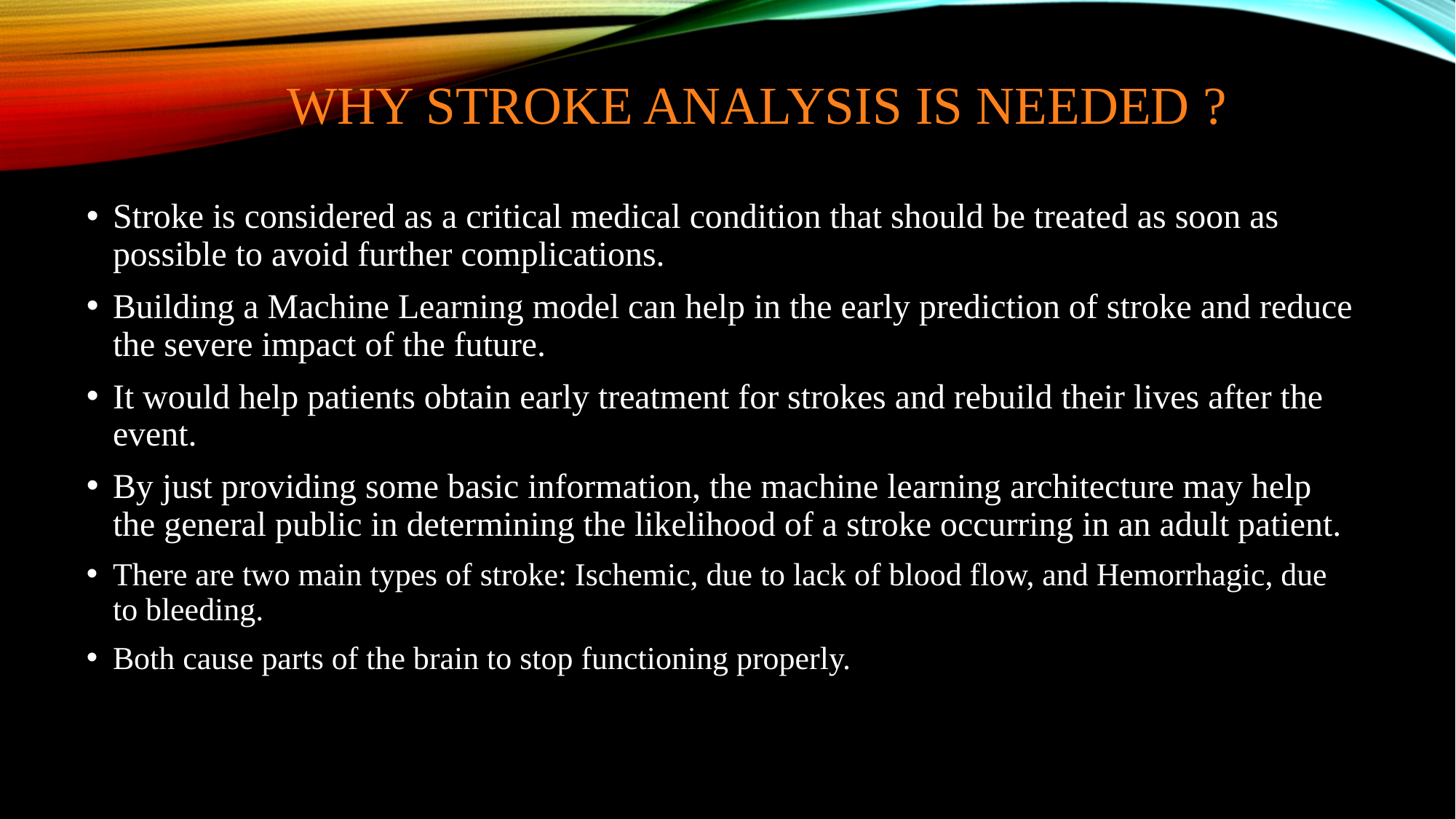

# Why STROKE Analysis IS Needed ?
Stroke is considered as a critical medical condition that should be treated as soon as possible to avoid further complications.
Building a Machine Learning model can help in the early prediction of stroke and reduce the severe impact of the future.
It would help patients obtain early treatment for strokes and rebuild their lives after the event.
By just providing some basic information, the machine learning architecture may help the general public in determining the likelihood of a stroke occurring in an adult patient.
There are two main types of stroke: Ischemic, due to lack of blood flow, and Hemorrhagic, due to bleeding.
Both cause parts of the brain to stop functioning properly.